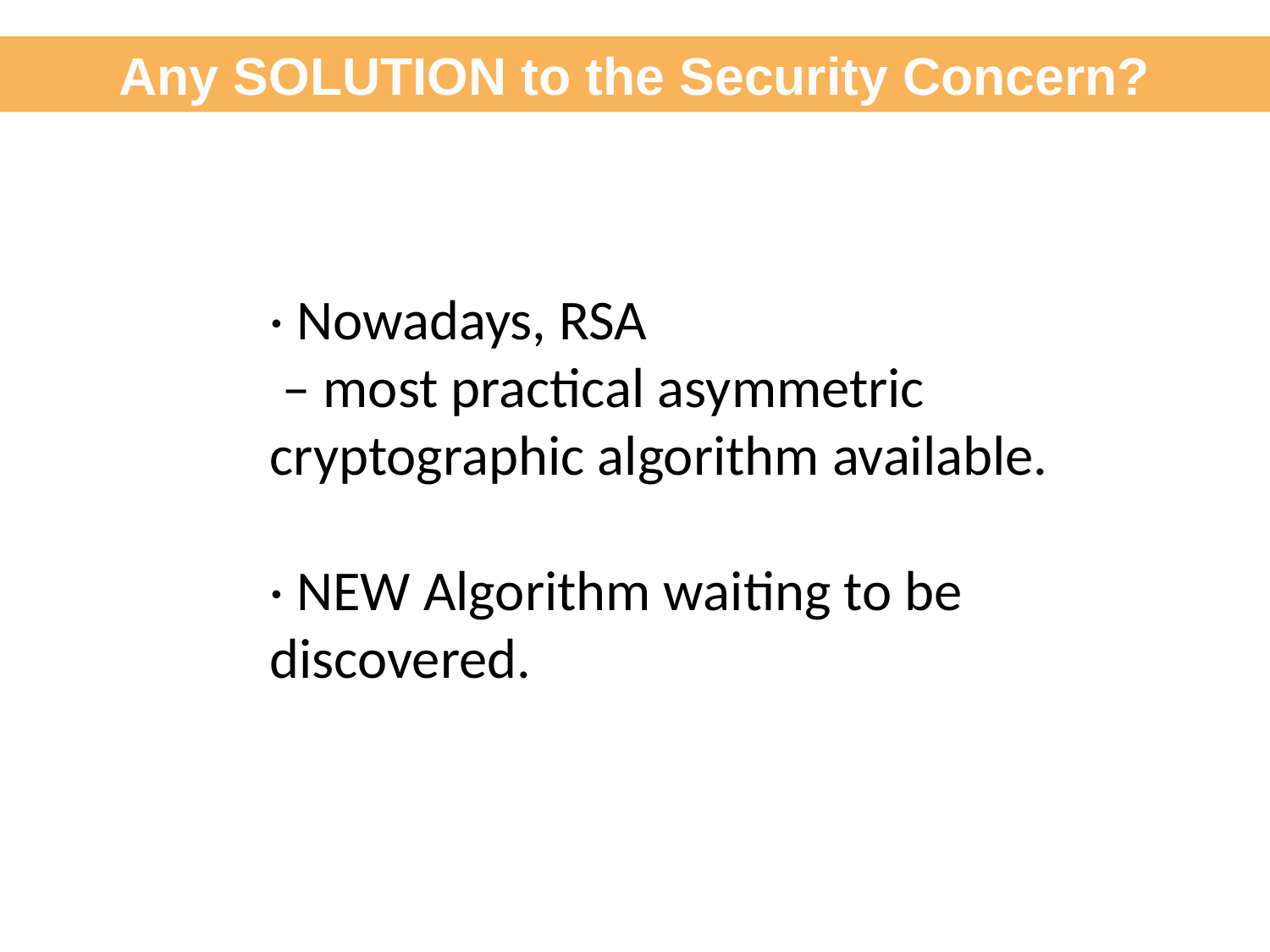

Any SOLUTION to the Security Concern?
· Nowadays, RSA
 – most practical asymmetric cryptographic algorithm available.

· NEW Algorithm waiting to be discovered.